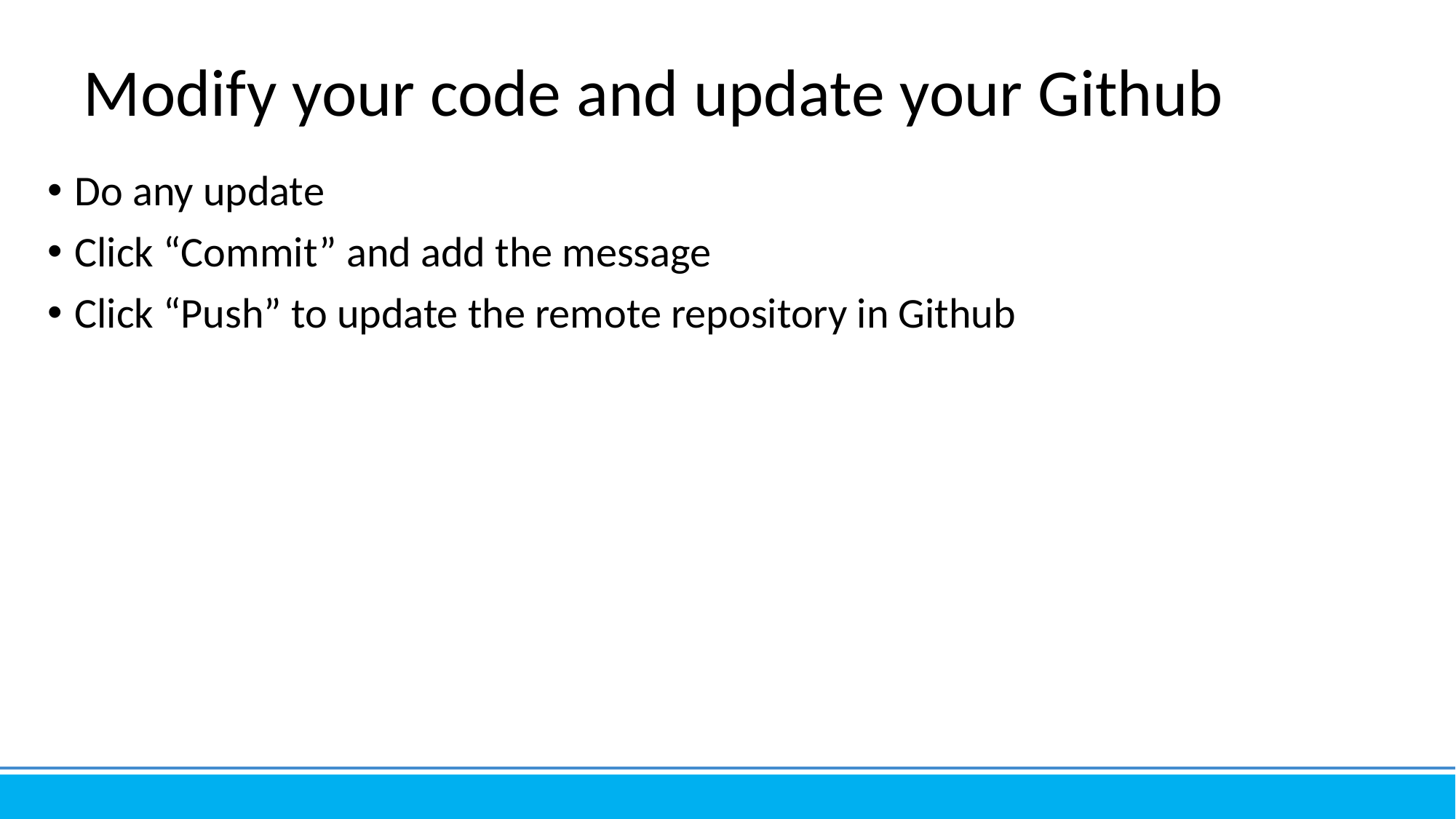

# Modify your code and update your Github
Do any update
Click “Commit” and add the message
Click “Push” to update the remote repository in Github